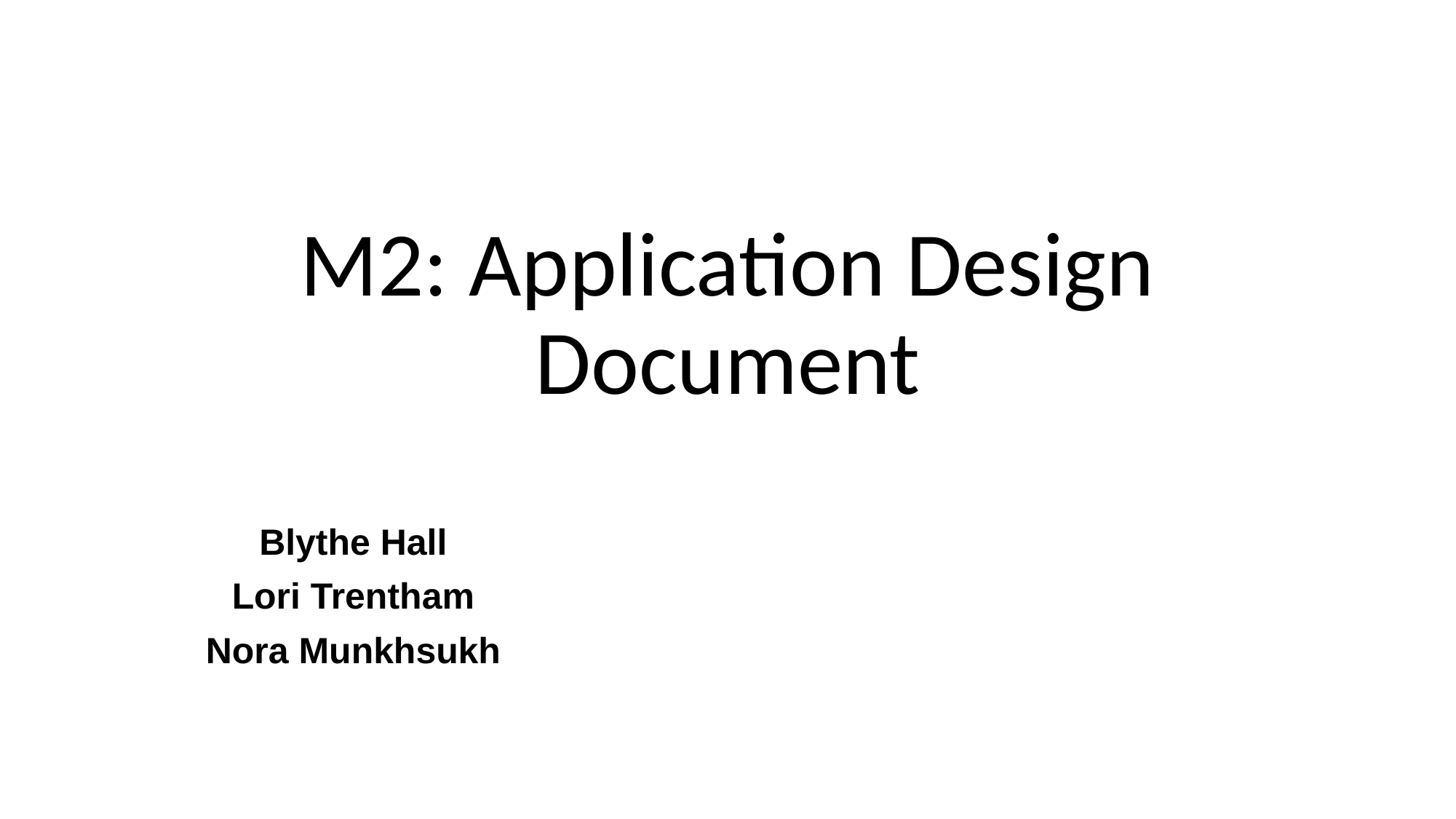

# M2: Application Design Document
Blythe Hall
Lori Trentham
Nora Munkhsukh